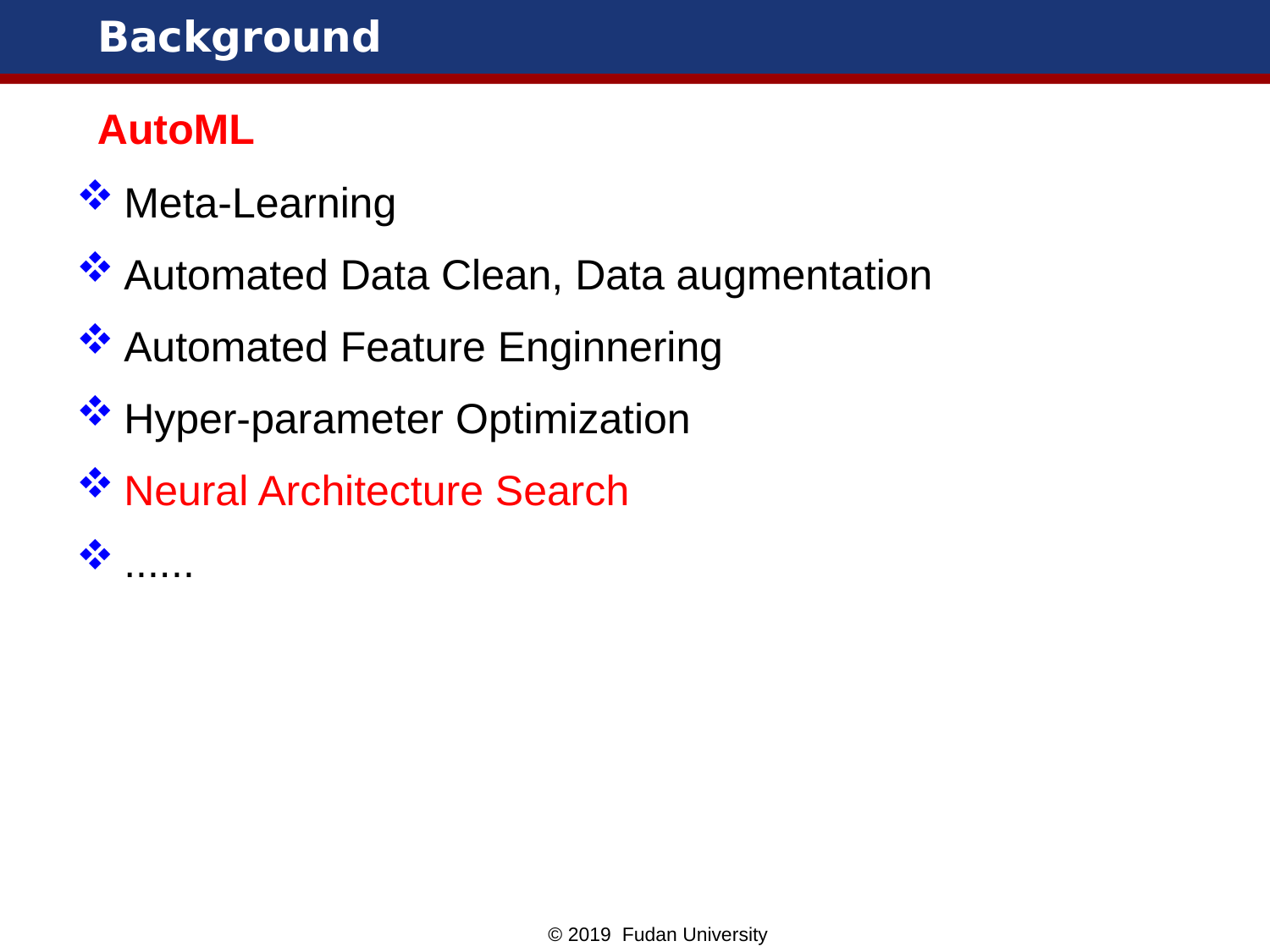

# Background
AutoML
Meta-Learning
Automated Data Clean, Data augmentation
Automated Feature Enginnering
Hyper-parameter Optimization
Neural Architecture Search
......